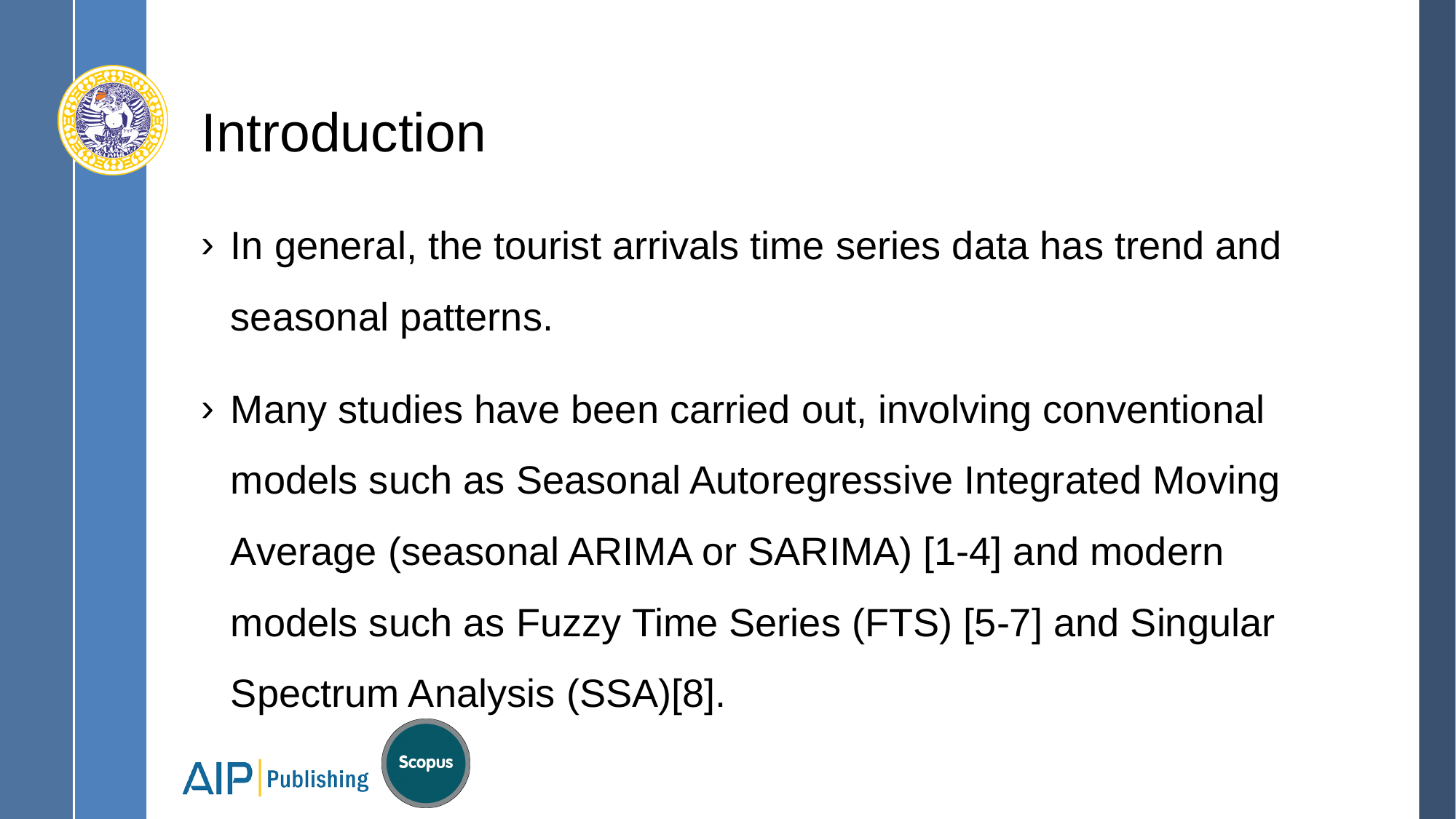

# Introduction
In general, the tourist arrivals time series data has trend and seasonal patterns.
Many studies have been carried out, involving conventional models such as Seasonal Autoregressive Integrated Moving Average (seasonal ARIMA or SARIMA) [1-4] and modern models such as Fuzzy Time Series (FTS) [5-7] and Singular Spectrum Analysis (SSA)[8].